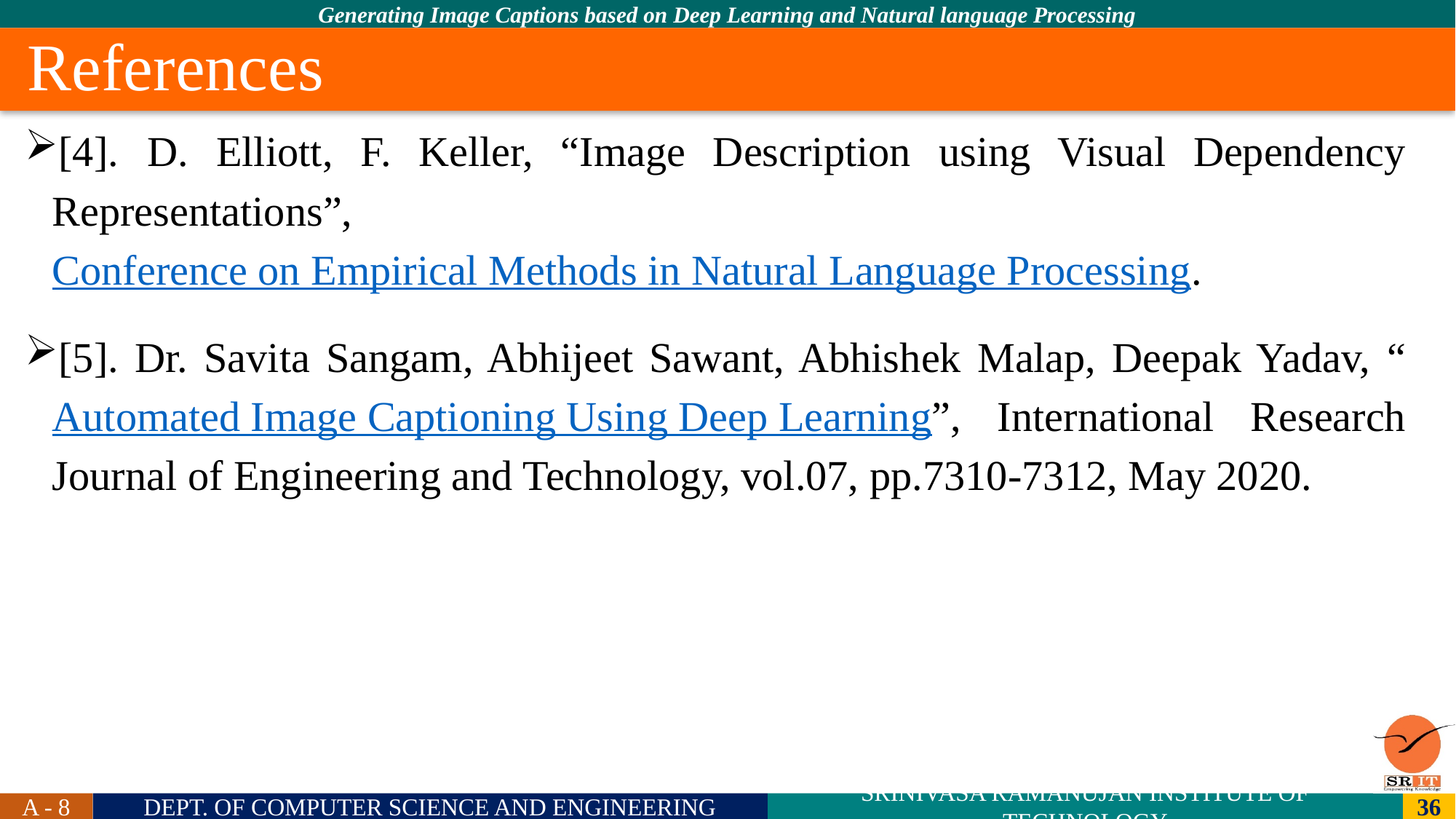

# References
[4]. D. Elliott, F. Keller, “Image Description using Visual Dependency Representations”, Conference on Empirical Methods in Natural Language Processing.
[5]. Dr. Savita Sangam, Abhijeet Sawant, Abhishek Malap, Deepak Yadav, “Automated Image Captioning Using Deep Learning”, International Research Journal of Engineering and Technology, vol.07, pp.7310-7312, May 2020.